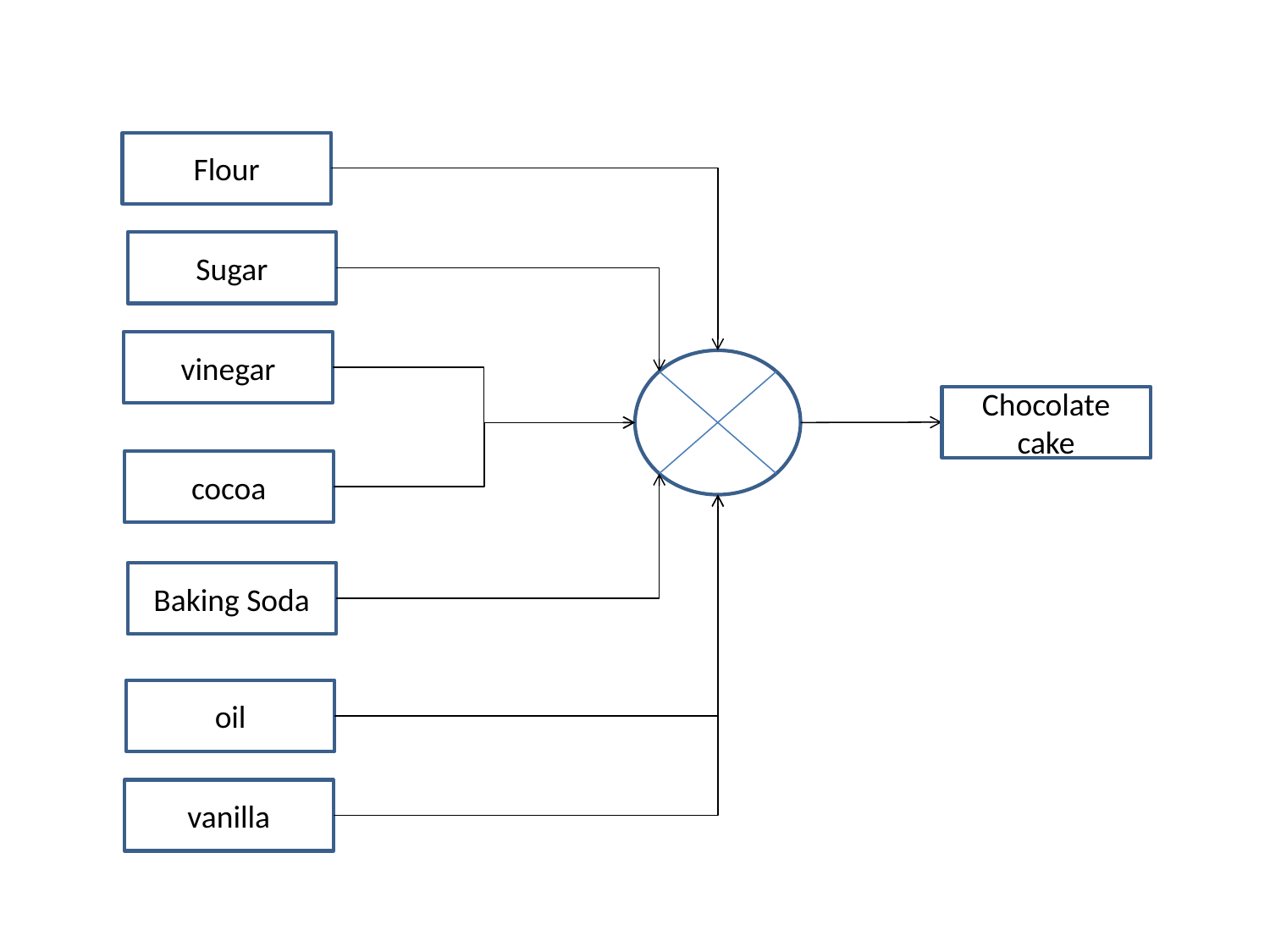

Flour
Sugar
vinegar

Chocolate cake
cocoa
Baking Soda
oil
vanilla